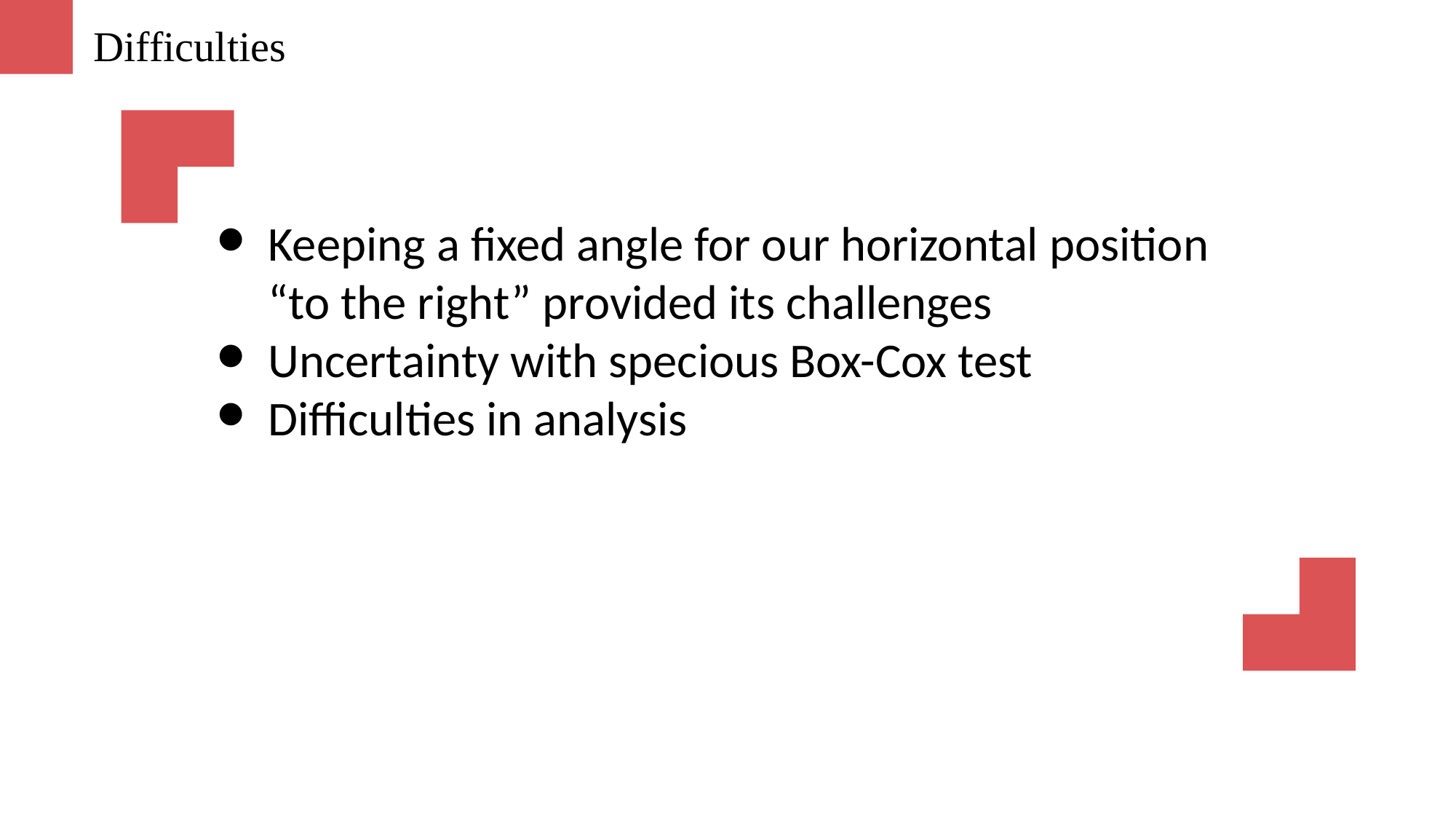

Difficulties

Keeping a fixed angle for our horizontal position “to the right” provided its challenges
Uncertainty with specious Box-Cox test
Difficulties in analysis